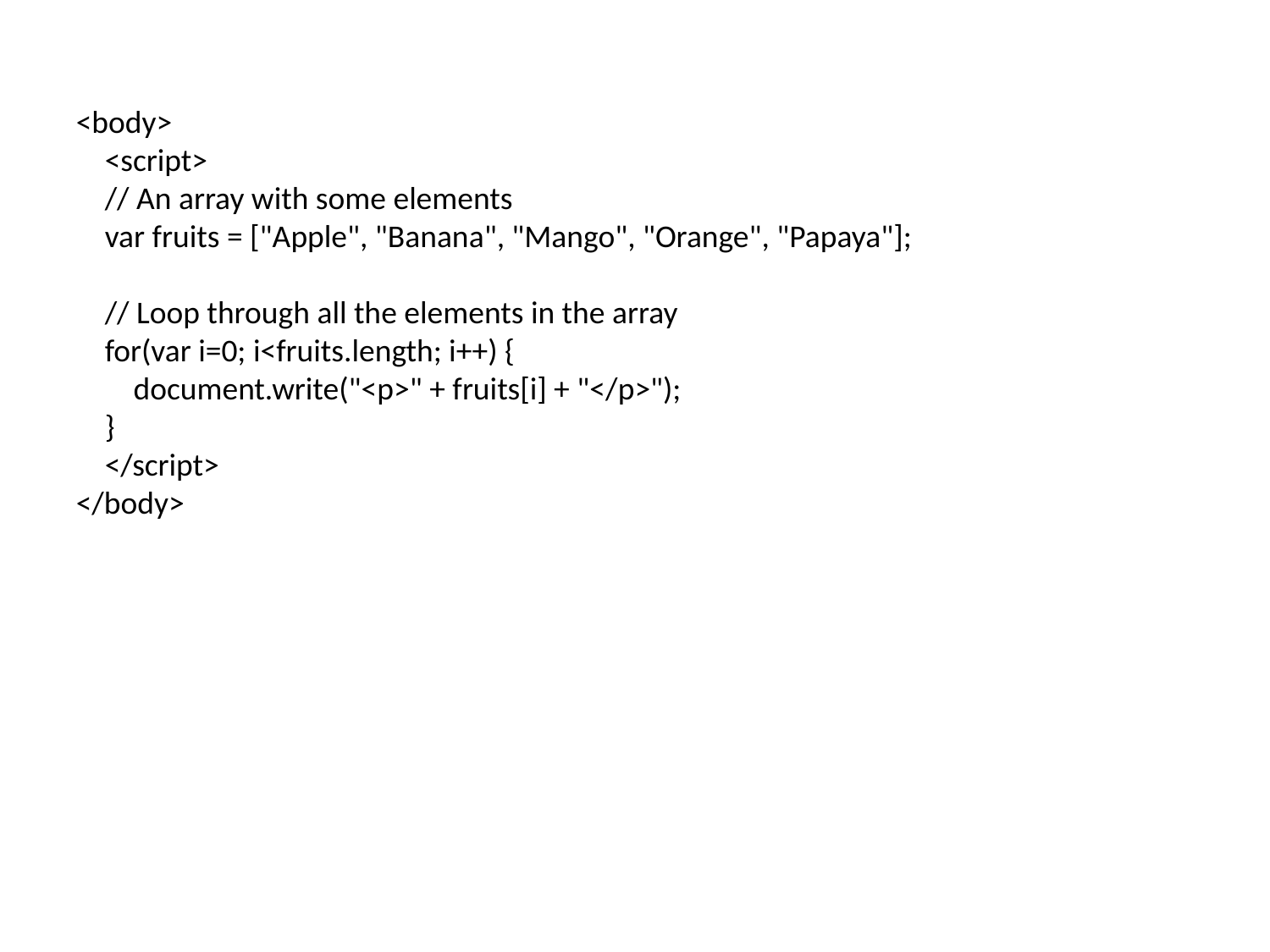

<body>
    <script>
    // An array with some elements
    var fruits = ["Apple", "Banana", "Mango", "Orange", "Papaya"];

    // Loop through all the elements in the array
    for(var i=0; i<fruits.length; i++) {
        document.write("<p>" + fruits[i] + "</p>");
    }
    </script>
</body>